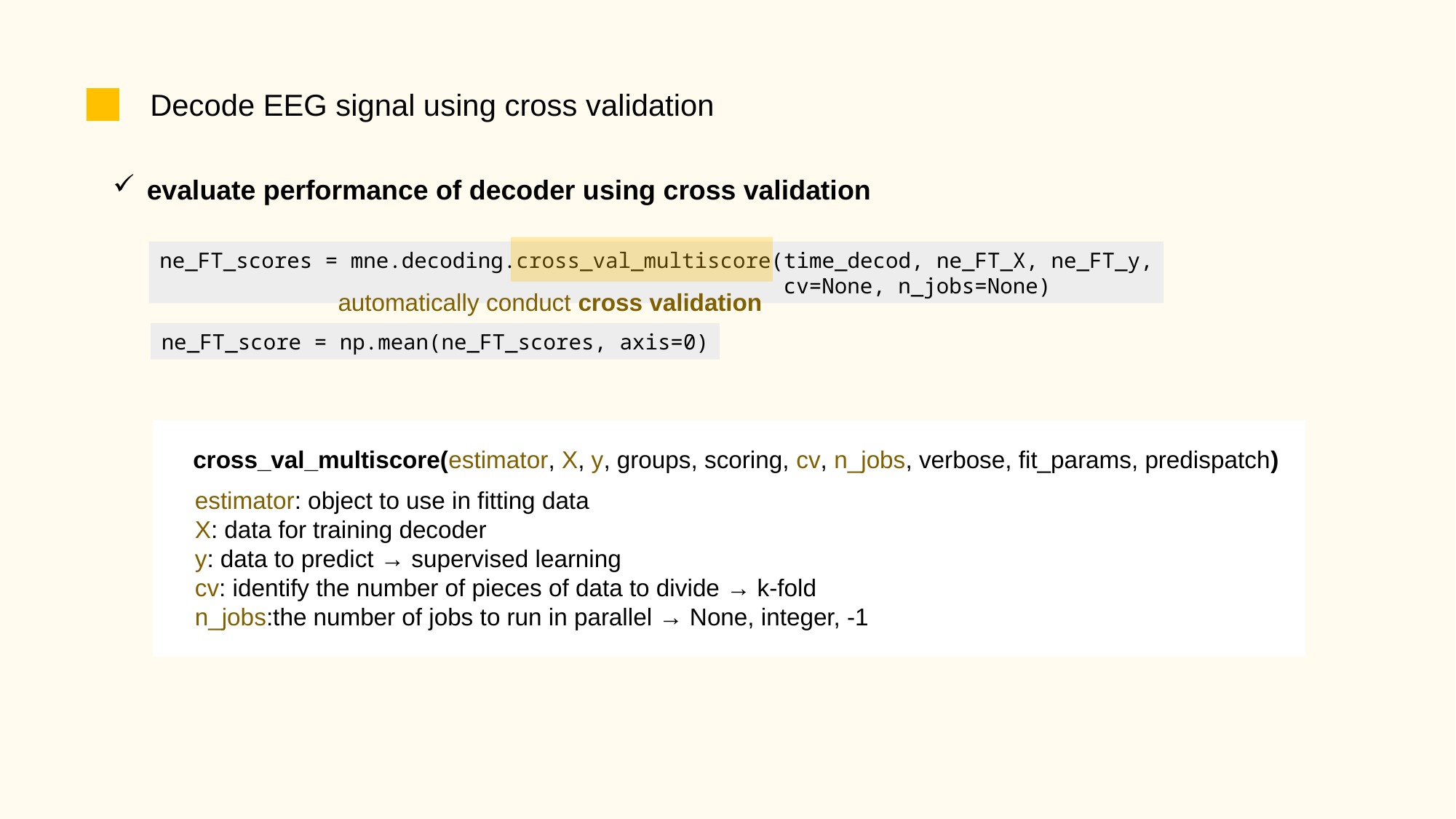

Decode EEG signal using cross validation

evaluate performance of decoder using cross validation

ne_FT_scores = mne.decoding.cross_val_multiscore(time_decod, ne_FT_X, ne_FT_y,
                                                 cv=None, n_jobs=None)
automatically conduct cross validation
ne_FT_score = np.mean(ne_FT_scores, axis=0)

cross_val_multiscore(estimator, X, y, groups, scoring, cv, n_jobs, verbose, fit_params, predispatch)
estimator: object to use in fitting data
X: data for training decoder
y: data to predict → supervised learning
cv: identify the number of pieces of data to divide → k-fold
n_jobs:the number of jobs to run in parallel → None, integer, -1